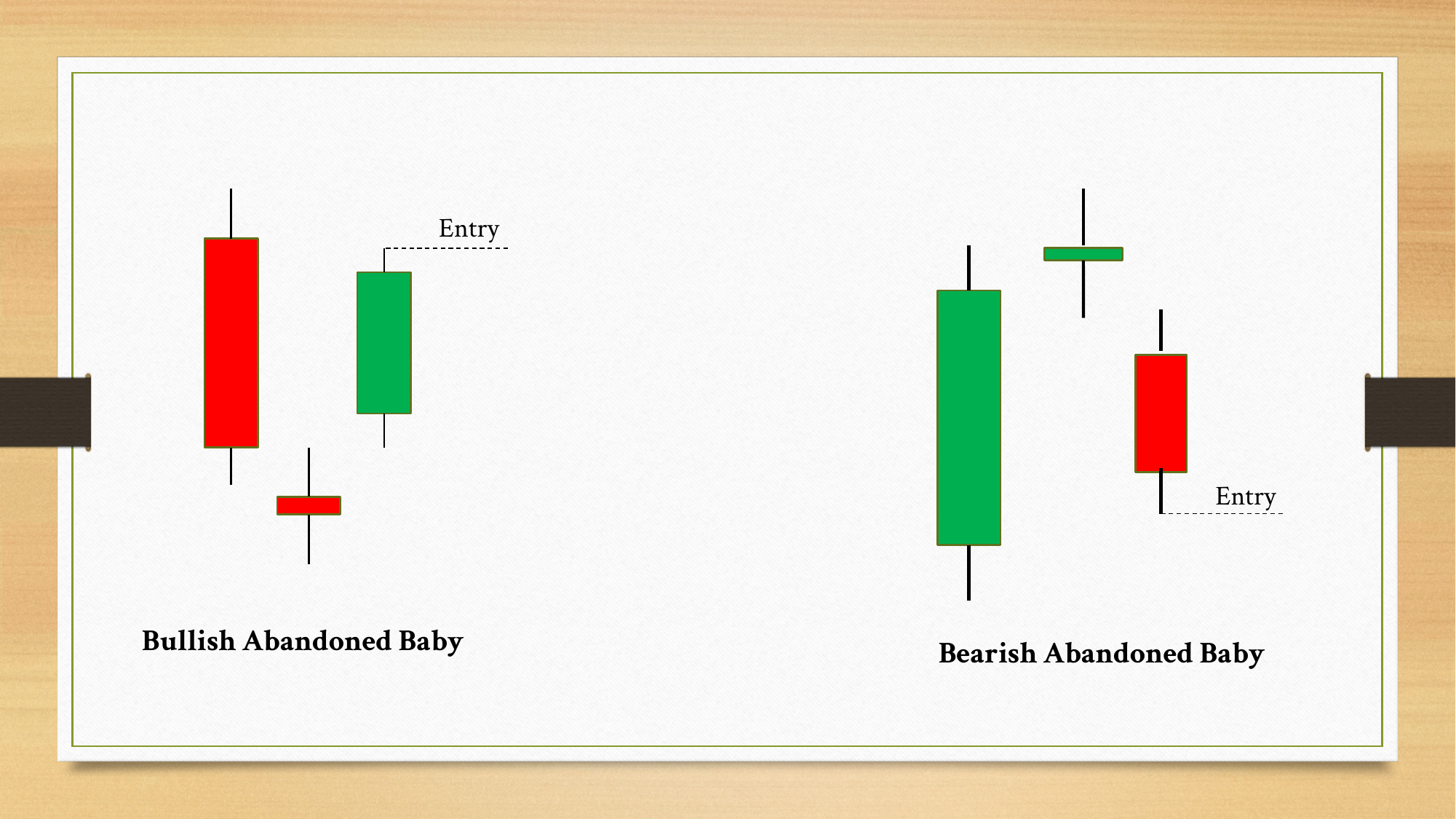

Entry

Entry

Bullish Abandoned Baby
Bearish Abandoned Baby